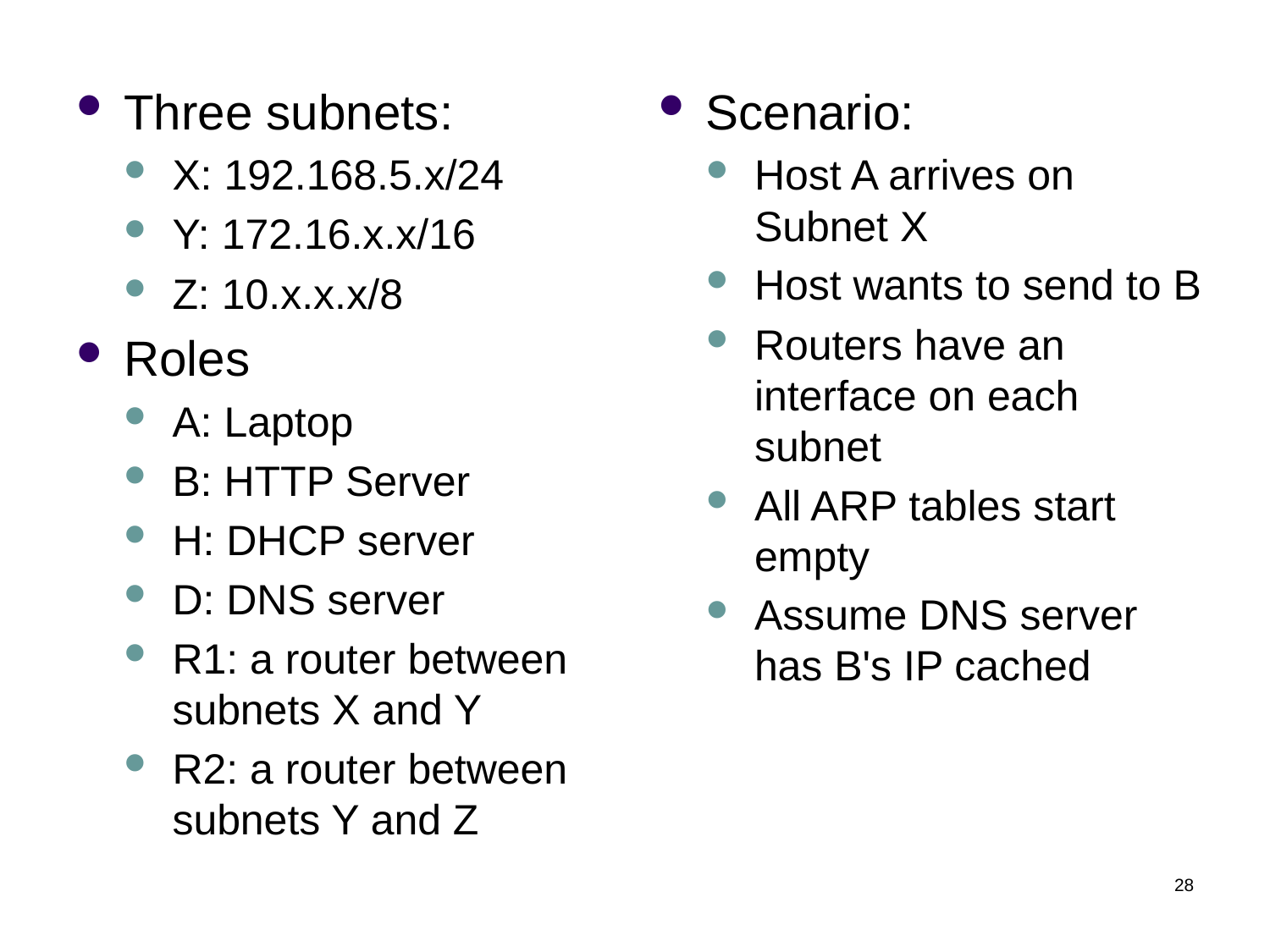

#
Three subnets:
X: 192.168.5.x/24
Y: 172.16.x.x/16
Z: 10.x.x.x/8
Roles
A: Laptop
B: HTTP Server
H: DHCP server
D: DNS server
R1: a router between subnets X and Y
R2: a router between subnets Y and Z
Scenario:
Host A arrives on Subnet X
Host wants to send to B
Routers have an interface on each subnet
All ARP tables start empty
Assume DNS server has B's IP cached

28